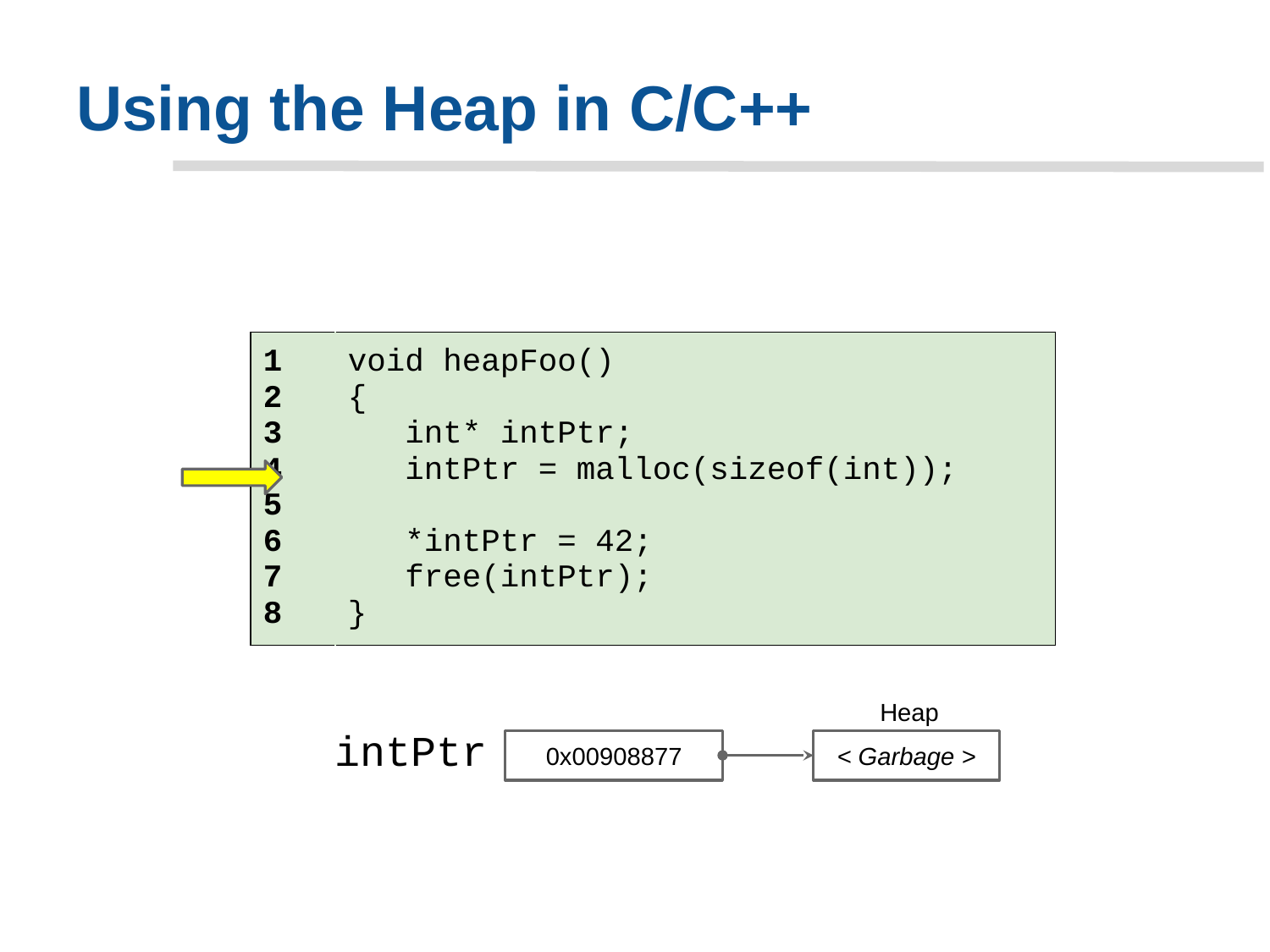

# Using the Heap in C/C++
| 1 2 3 4 5 6 7 8 | void heapFoo() { int\* intPtr; intPtr = malloc(sizeof(int)); \*intPtr = 42; free(intPtr); } |
| --- | --- |

Heap
intPtr
0x00908877
< Garbage >